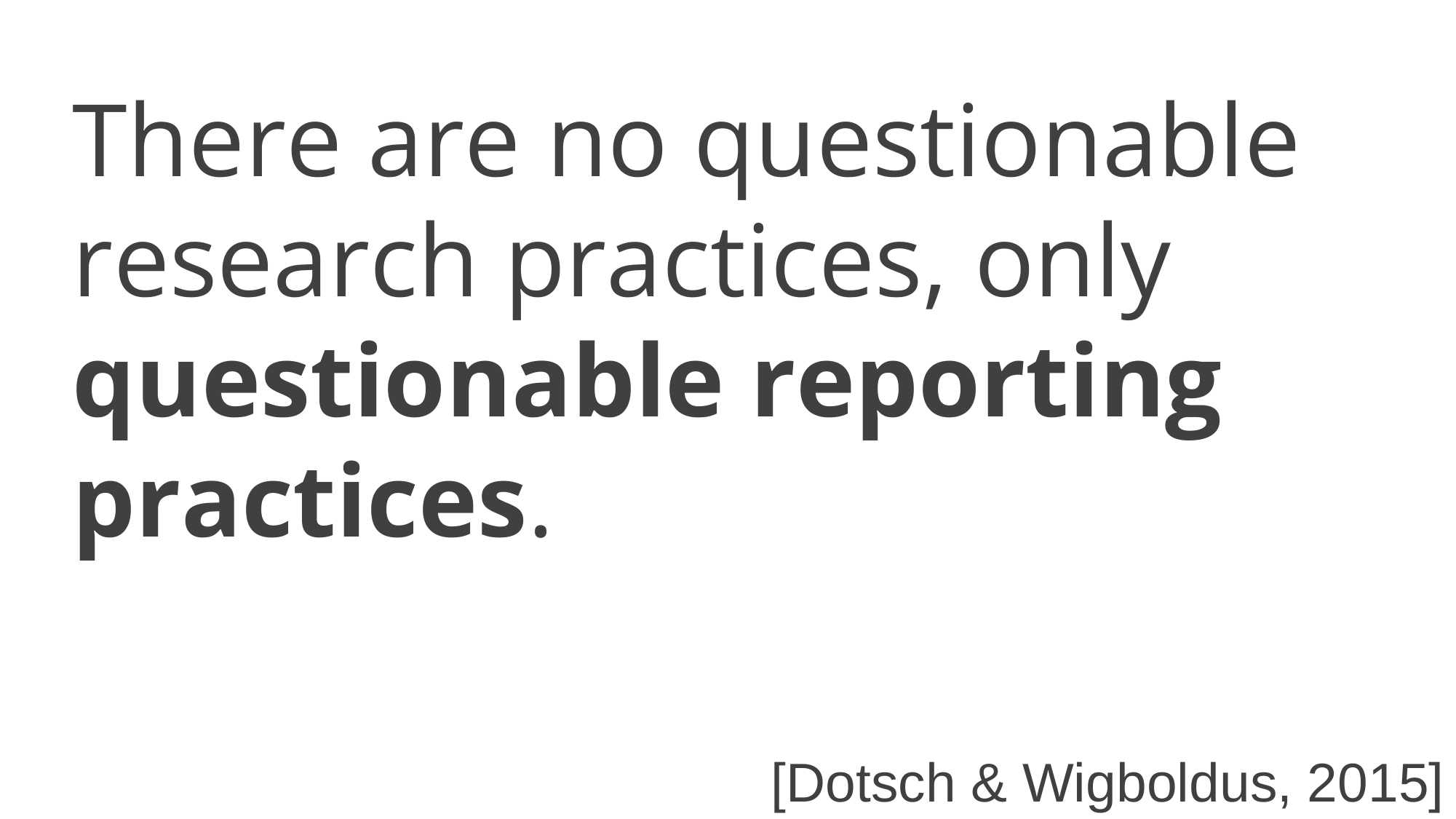

There are no questionable research practices, only questionable reporting practices.
[Dotsch & Wigboldus, 2015]